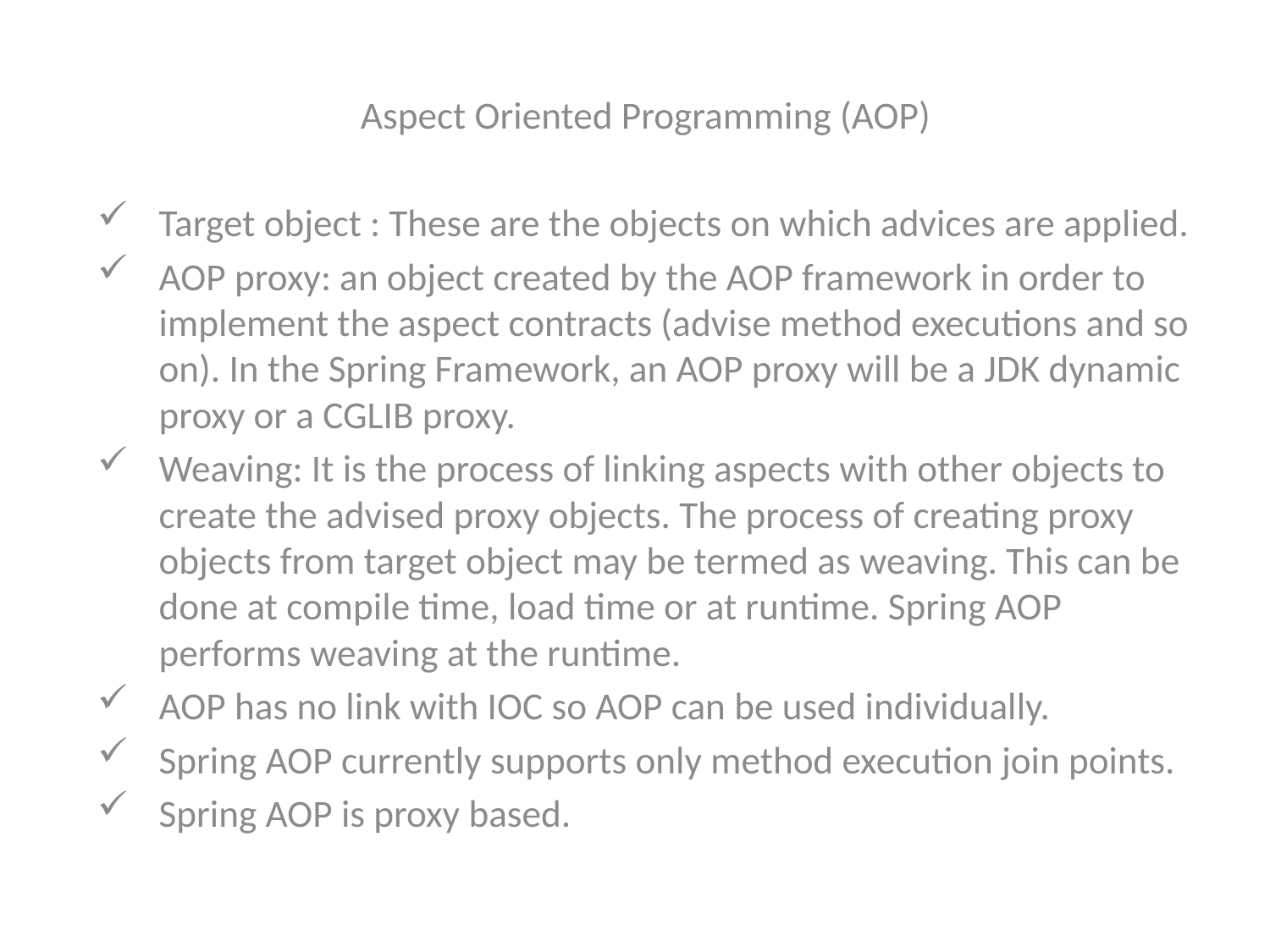

Aspect Oriented Programming (AOP)

Target object : These are the objects on which advices are applied.
AOP proxy: an object created by the AOP framework in order to implement the aspect contracts (advise method executions and so on). In the Spring Framework, an AOP proxy will be a JDK dynamic proxy or a CGLIB proxy.
Weaving: It is the process of linking aspects with other objects to create the advised proxy objects. The process of creating proxy objects from target object may be termed as weaving. This can be done at compile time, load time or at runtime. Spring AOP performs weaving at the runtime.
AOP has no link with IOC so AOP can be used individually.
Spring AOP currently supports only method execution join points.
Spring AOP is proxy based.